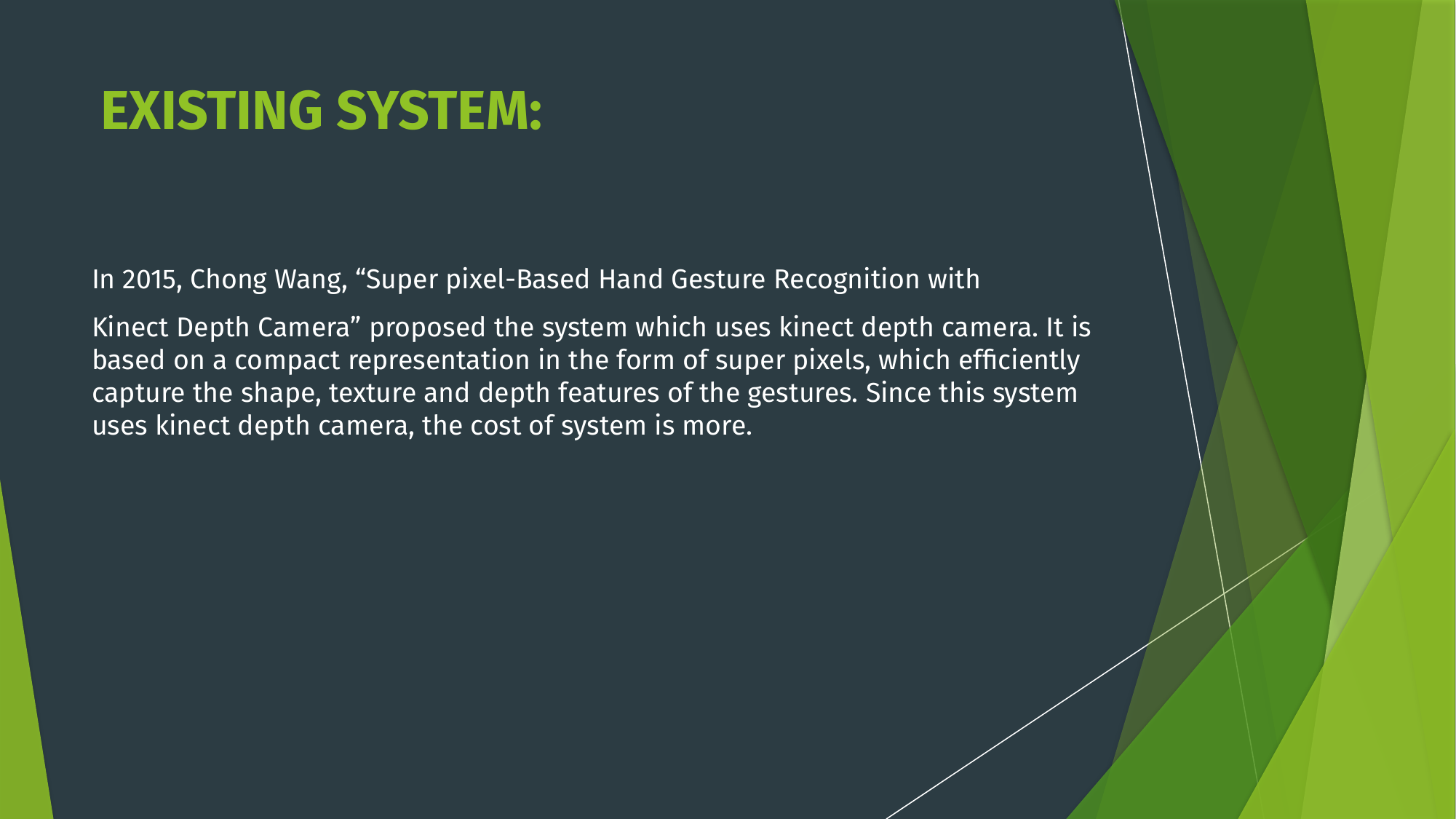

EXISTING SYSTEM:

In 2015, Chong Wang, “Super pixel-Based Hand Gesture Recognition with
Kinect Depth Camera” proposed the system which uses kinect depth camera. It is based on a compact representation in the form of super pixels, which efficiently capture the shape, texture and depth features of the gestures. Since this system uses kinect depth camera, the cost of system is more.